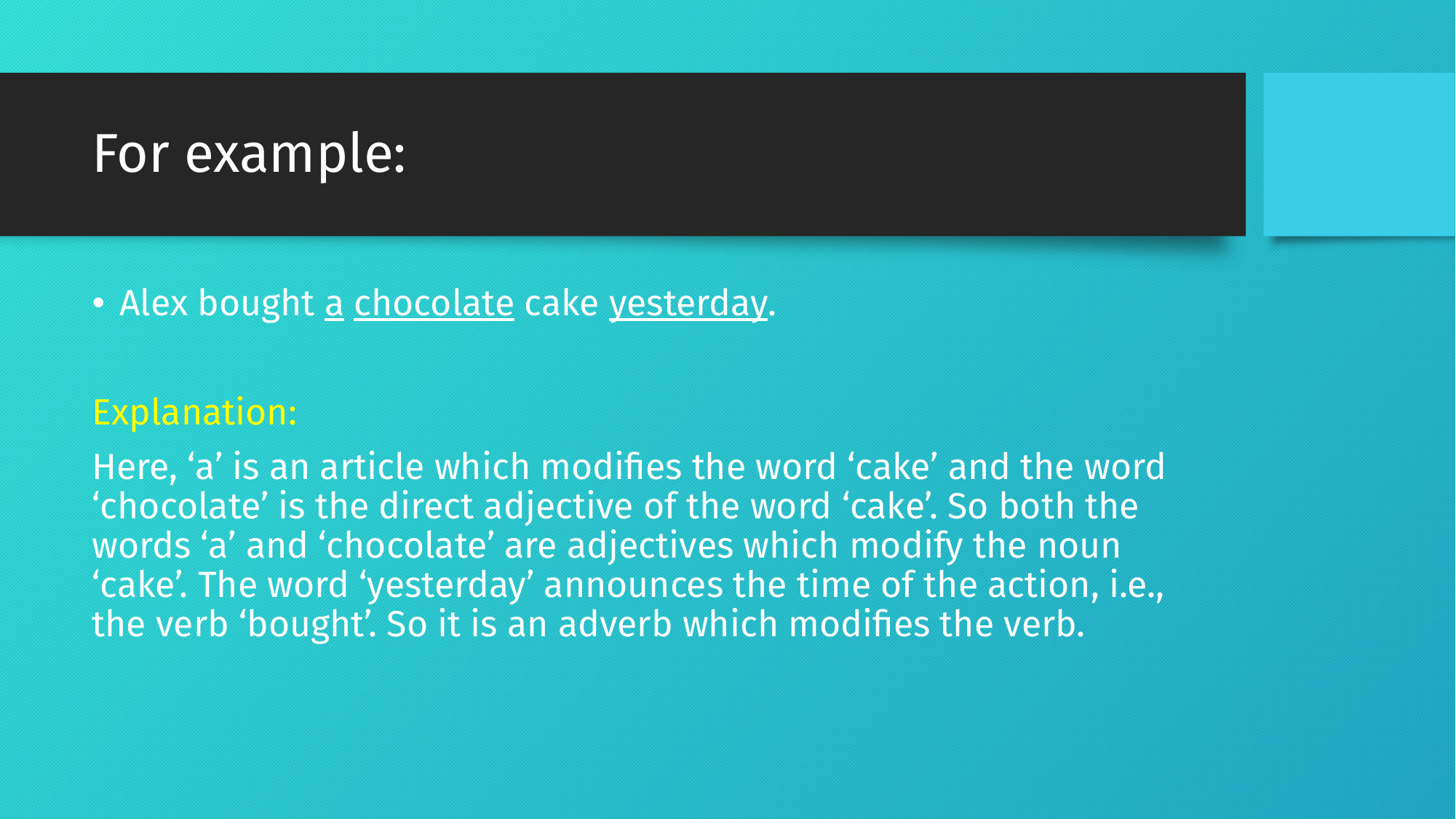

# For example:
Alex bought a chocolate cake yesterday.

Explanation:
Here, ‘a’ is an article which modifies the word ‘cake’ and the word ‘chocolate’ is the direct adjective of the word ‘cake’. So both the words ‘a’ and ‘chocolate’ are adjectives which modify the noun ‘cake’. The word ‘yesterday’ announces the time of the action, i.e., the verb ‘bought’. So it is an adverb which modifies the verb.